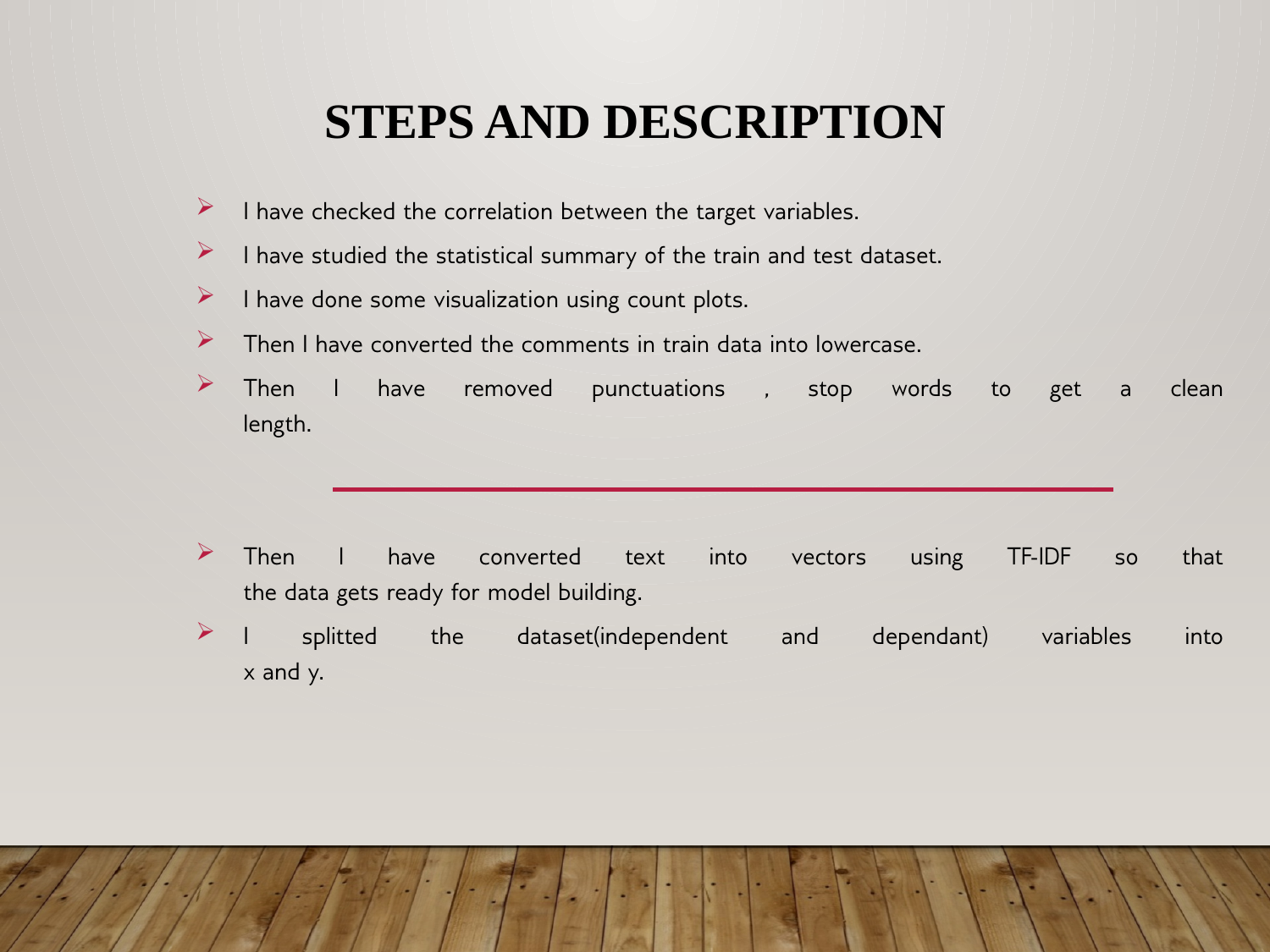

# Steps and Description
I have checked the correlation between the target variables.
I have studied the statistical summary of the train and test dataset.
I have done some visualization using count plots.
Then I have converted the comments in train data into lowercase.
Then I have removed punctuations , stop words to get a clean
length.

Then I have converted text into vectors using TF-IDF so that
the data gets ready for model building.
I splitted the dataset(independent and dependant) variables into
x and y.